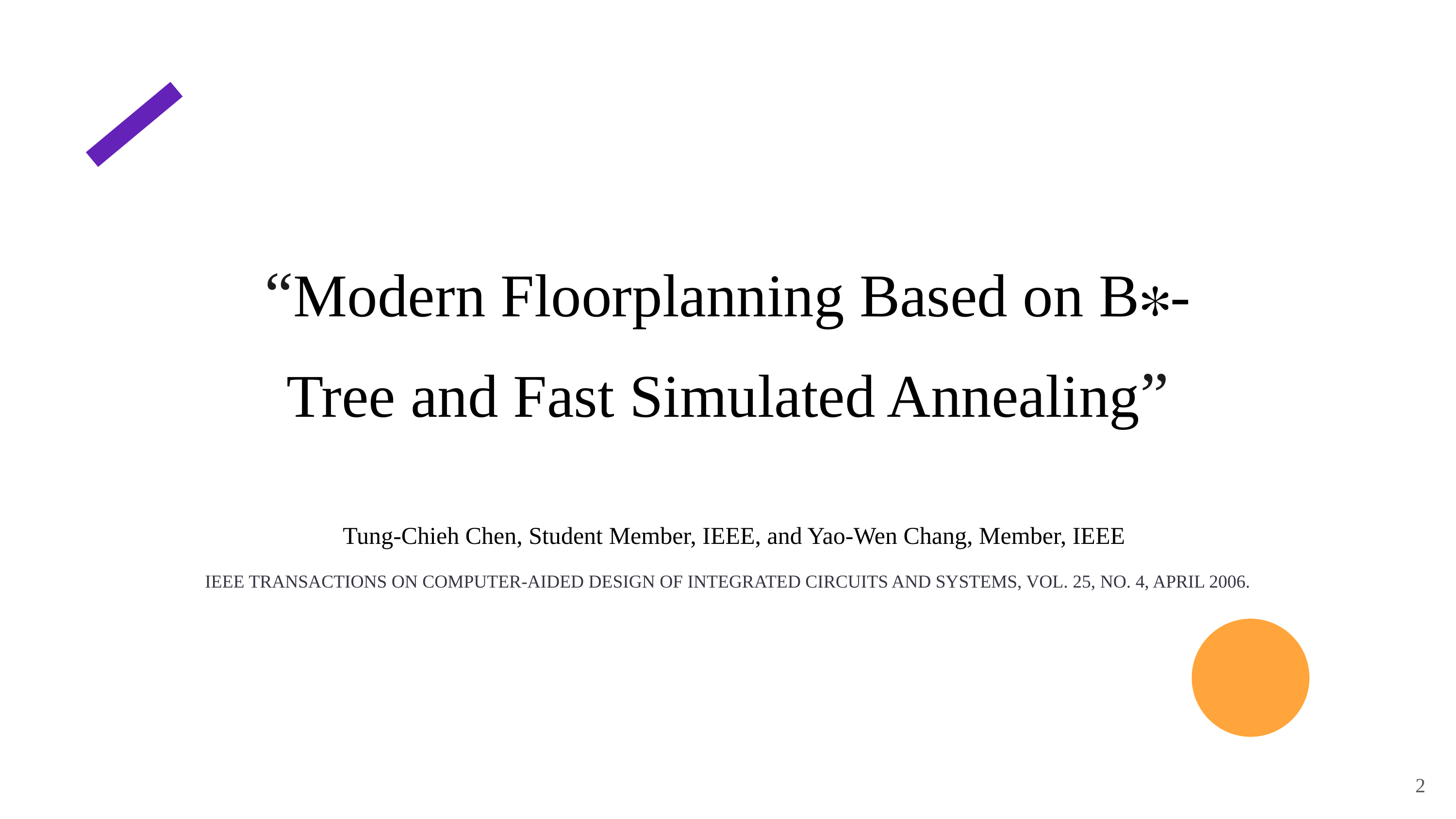

“Modern Floorplanning Based on B∗-Tree and Fast Simulated Annealing”
Tung-Chieh Chen, Student Member, IEEE, and Yao-Wen Chang, Member, IEEE

IEEE TRANSACTIONS ON COMPUTER-AIDED DESIGN OF INTEGRATED CIRCUITS AND SYSTEMS, VOL. 25, NO. 4, APRIL 2006.

2